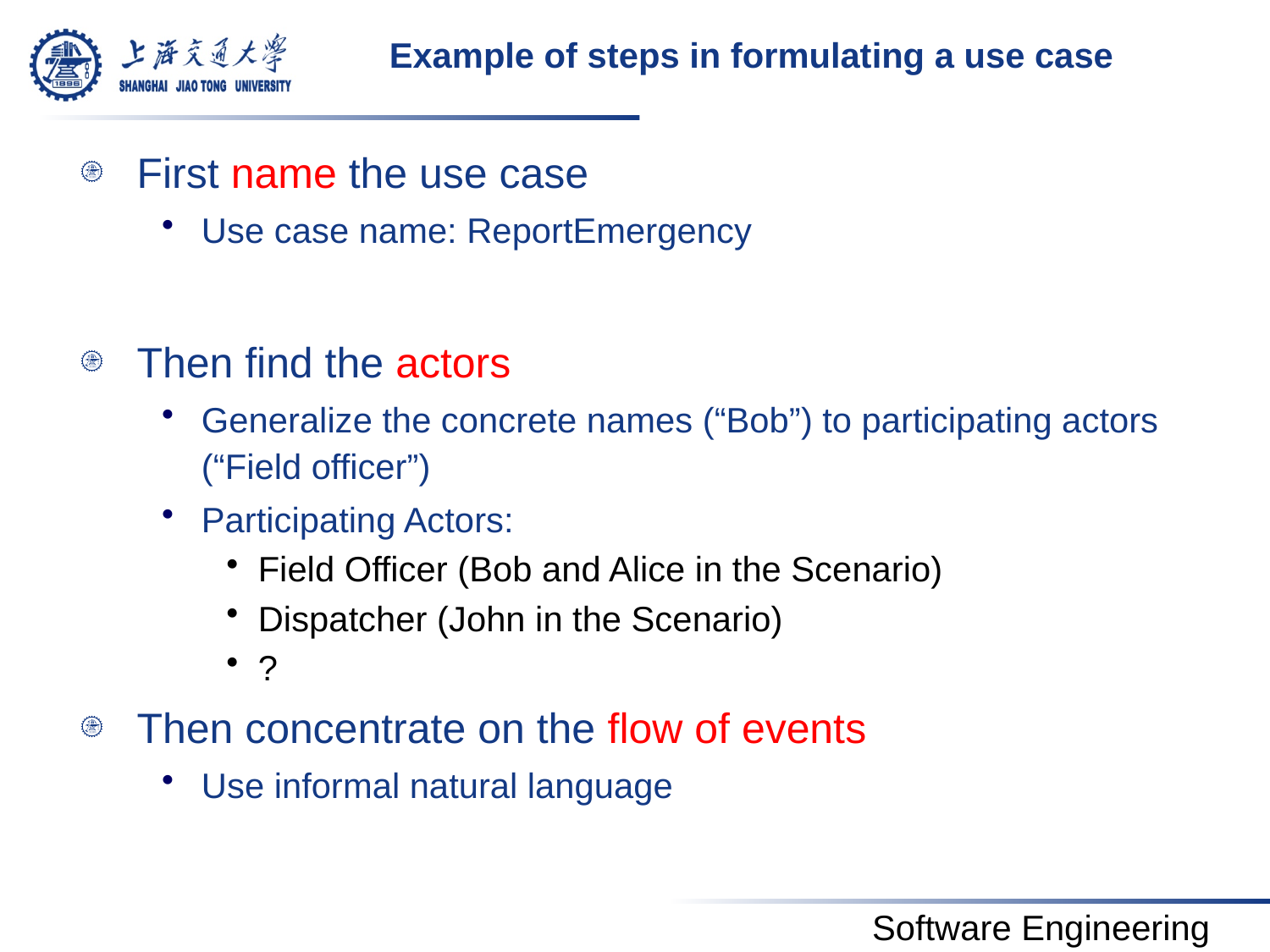

# Example of steps in formulating a use case
First name the use case
Use case name: ReportEmergency

Then find the actors
Generalize the concrete names (“Bob”) to participating actors (“Field officer”)
Participating Actors:
Field Officer (Bob and Alice in the Scenario)
Dispatcher (John in the Scenario)
?
Then concentrate on the flow of events
Use informal natural language